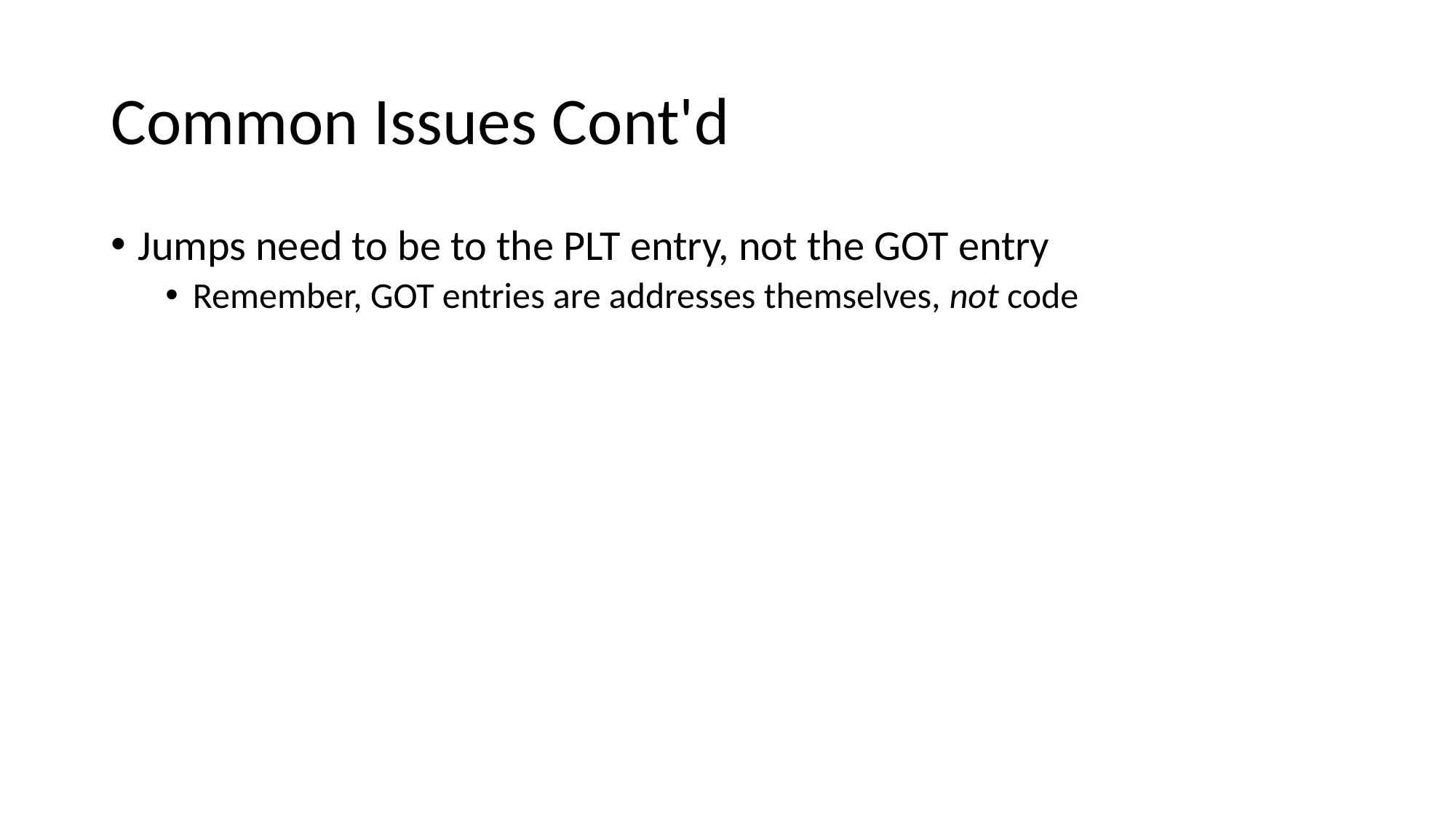

# Common Issues Cont'd
Jumps need to be to the PLT entry, not the GOT entry
Remember, GOT entries are addresses themselves, not code